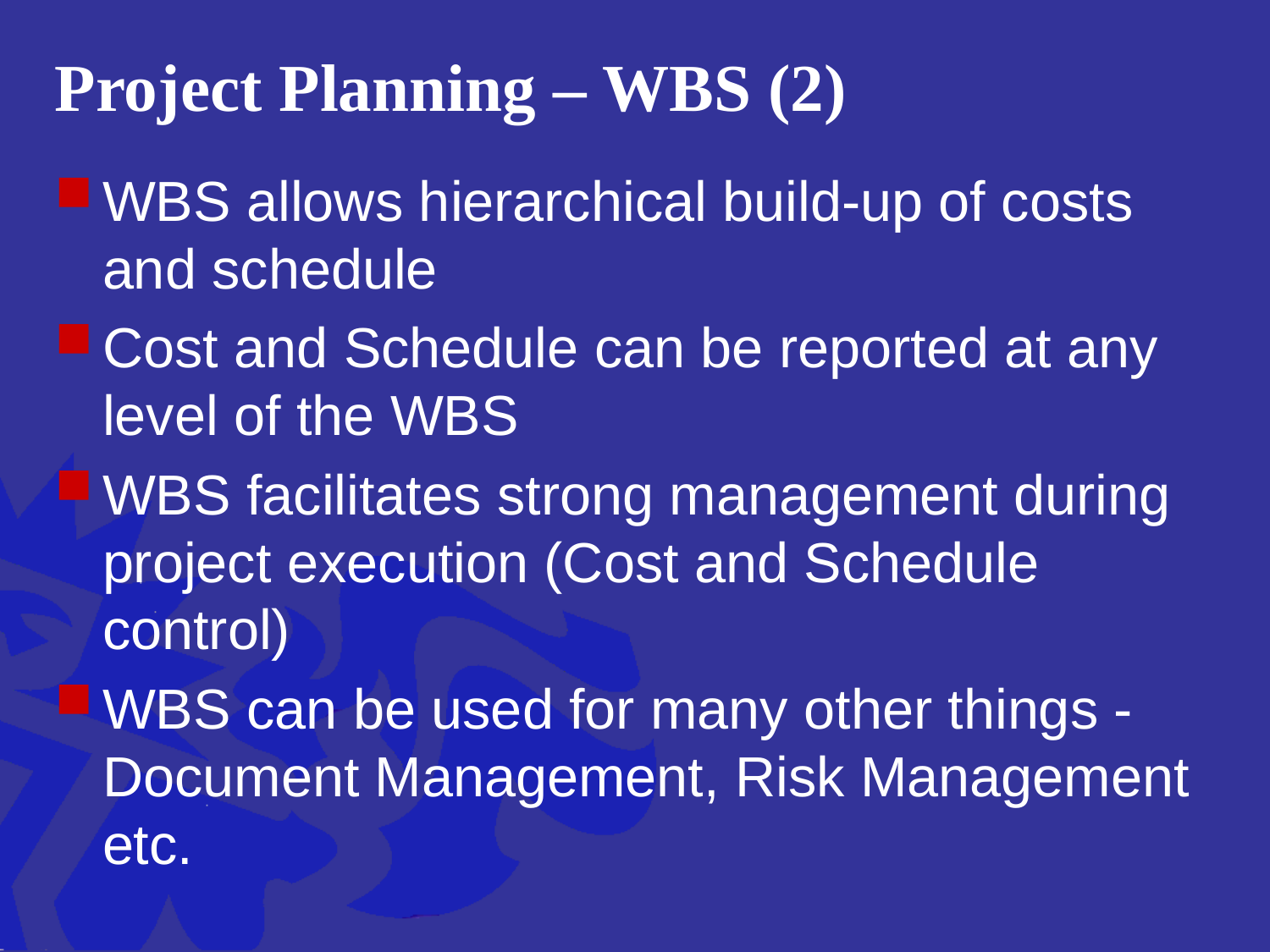

Project Planning – WBS (2)
WBS allows hierarchical build-up of costs and schedule
Cost and Schedule can be reported at any level of the WBS
WBS facilitates strong management during project execution (Cost and Schedule control)
WBS can be used for many other things - Document Management, Risk Management etc.